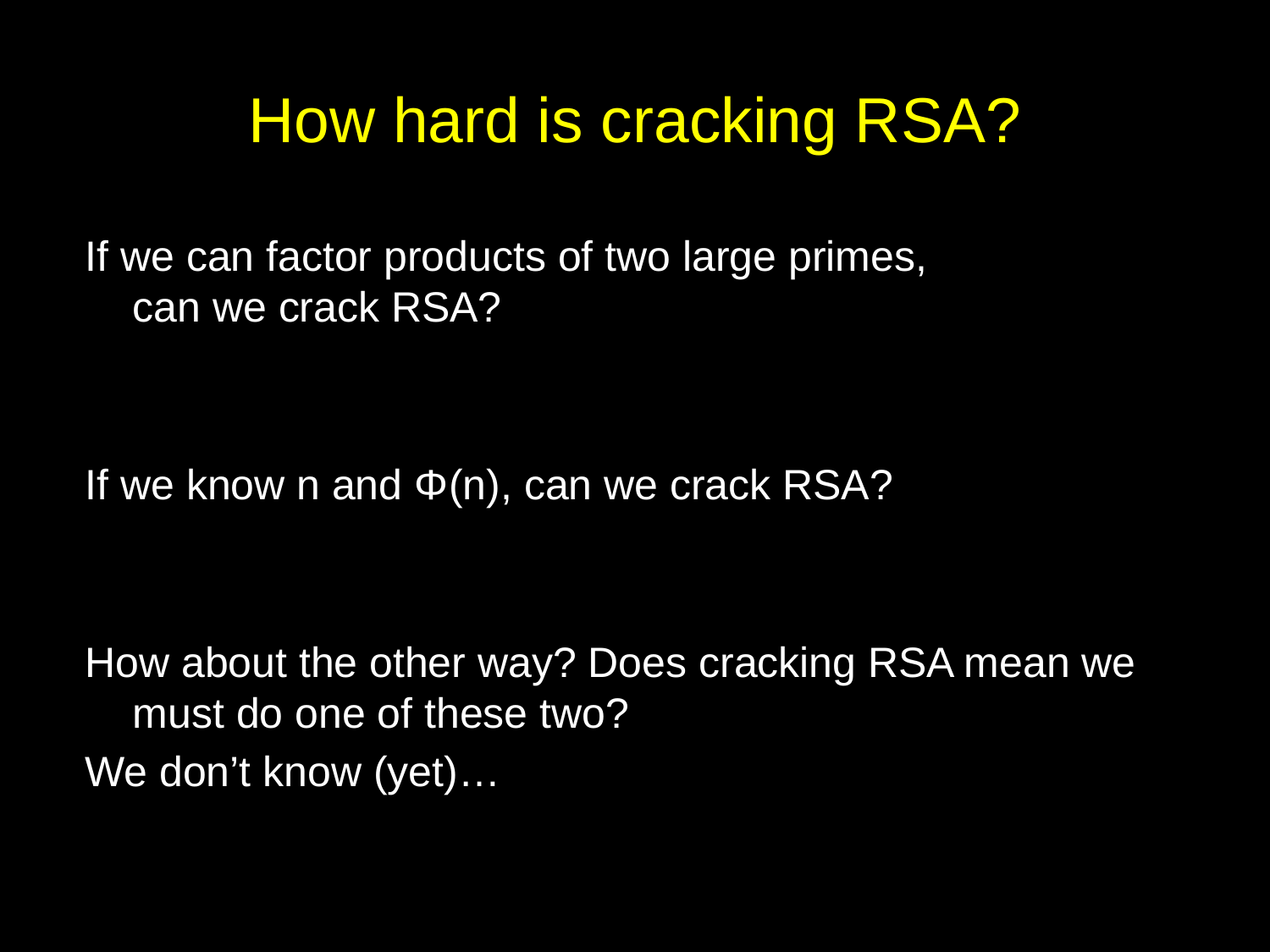

# How hard is cracking RSA?
If we can factor products of two large primes,
can we crack RSA?

If we know n and Φ(n), can we crack RSA?

How about the other way? Does cracking RSA mean we must do one of these two?
We don’t know (yet)…